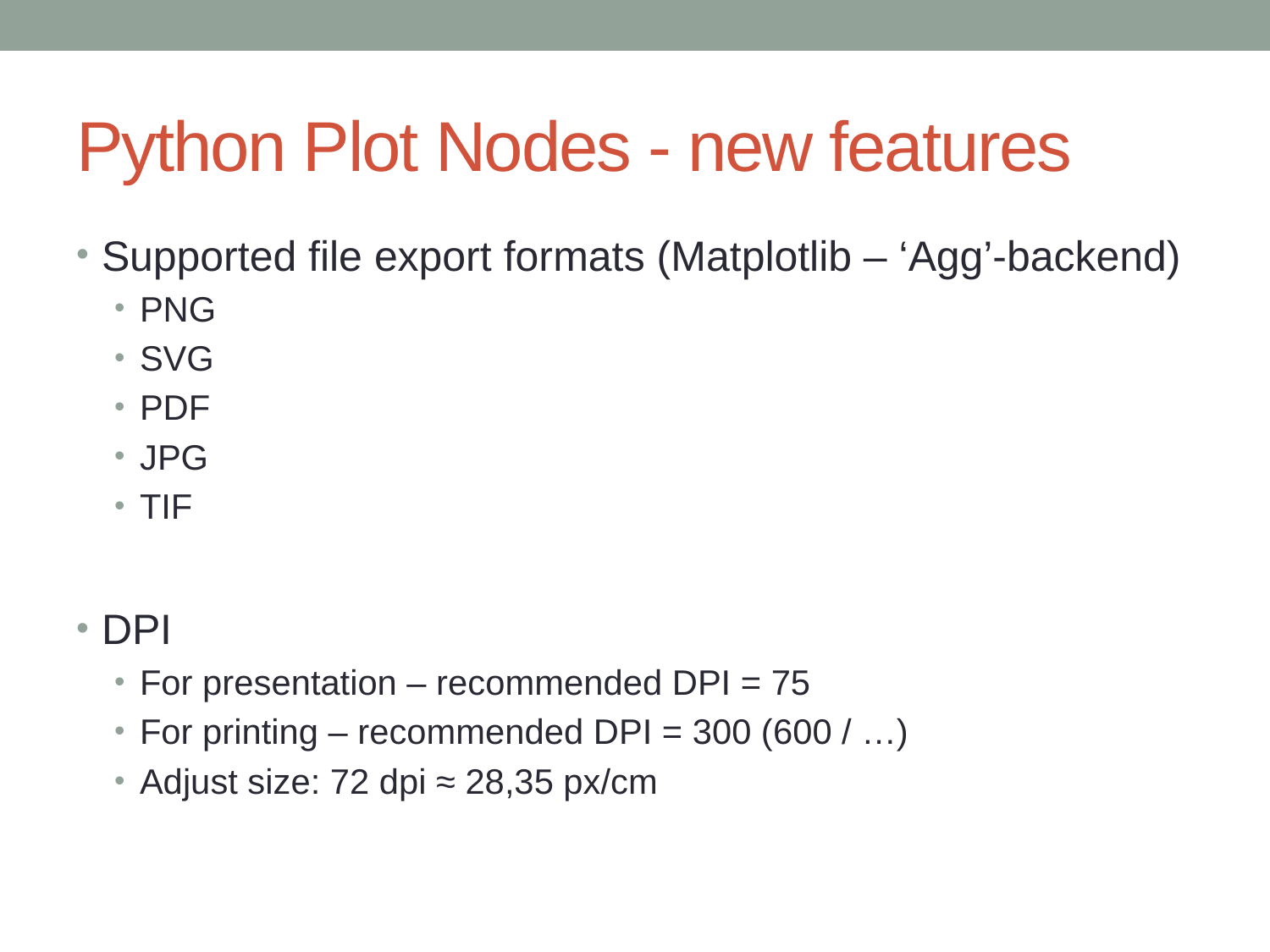

# Python Plot Nodes - new features
Supported file export formats (Matplotlib – ‘Agg’-backend)
PNG
SVG
PDF
JPG
TIF

DPI
For presentation – recommended DPI = 75
For printing – recommended DPI = 300 (600 / …)
Adjust size: 72 dpi ≈ 28,35 px/cm